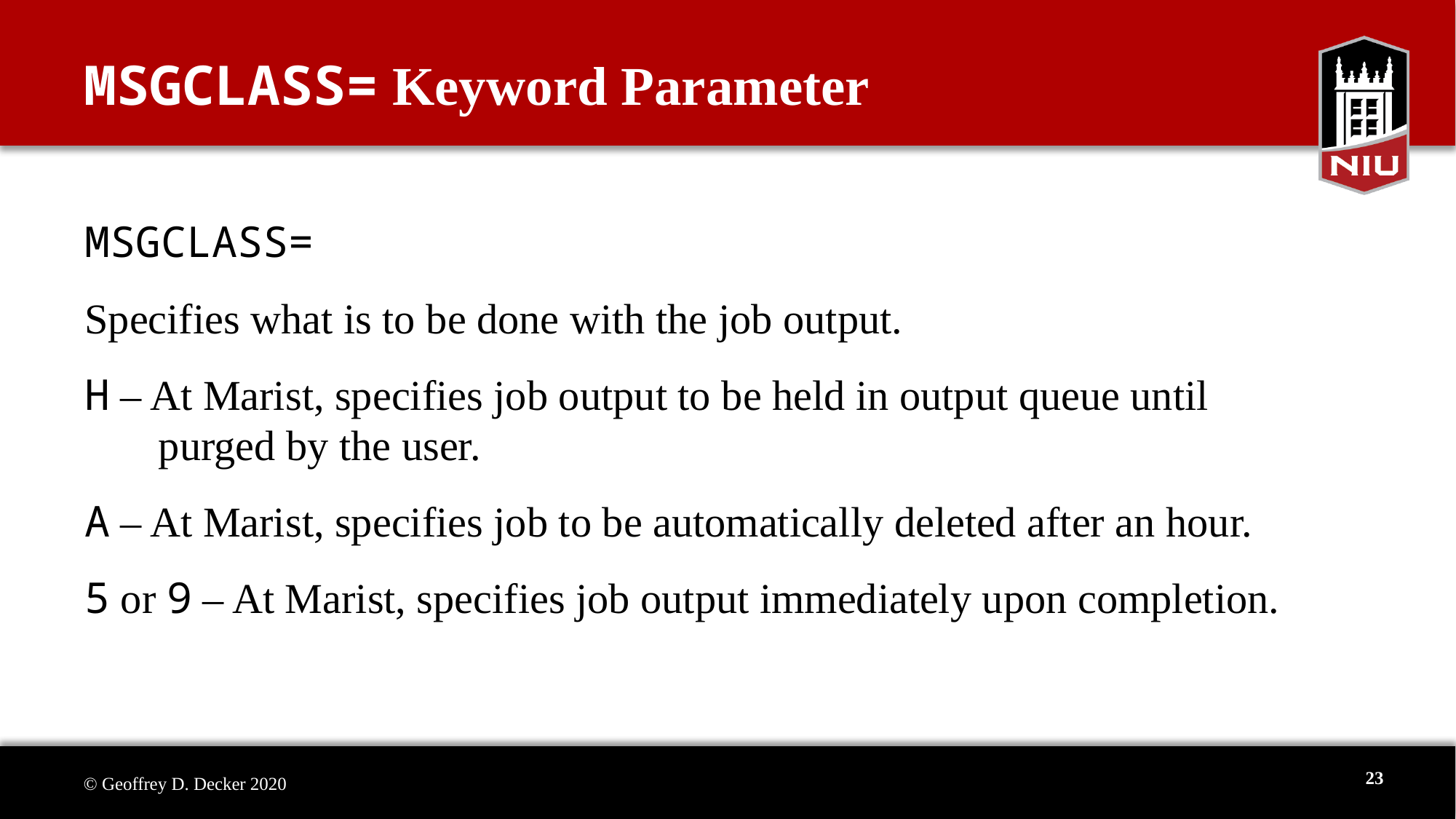

# MSGCLASS= Keyword Parameter
MSGCLASS=
Specifies what is to be done with the job output.
H – At Marist, specifies job output to be held in output queue until
       purged by the user.
A – At Marist, specifies job to be automatically deleted after an hour.
5 or 9 – At Marist, specifies job output immediately upon completion.

23
© Geoffrey D. Decker 2020